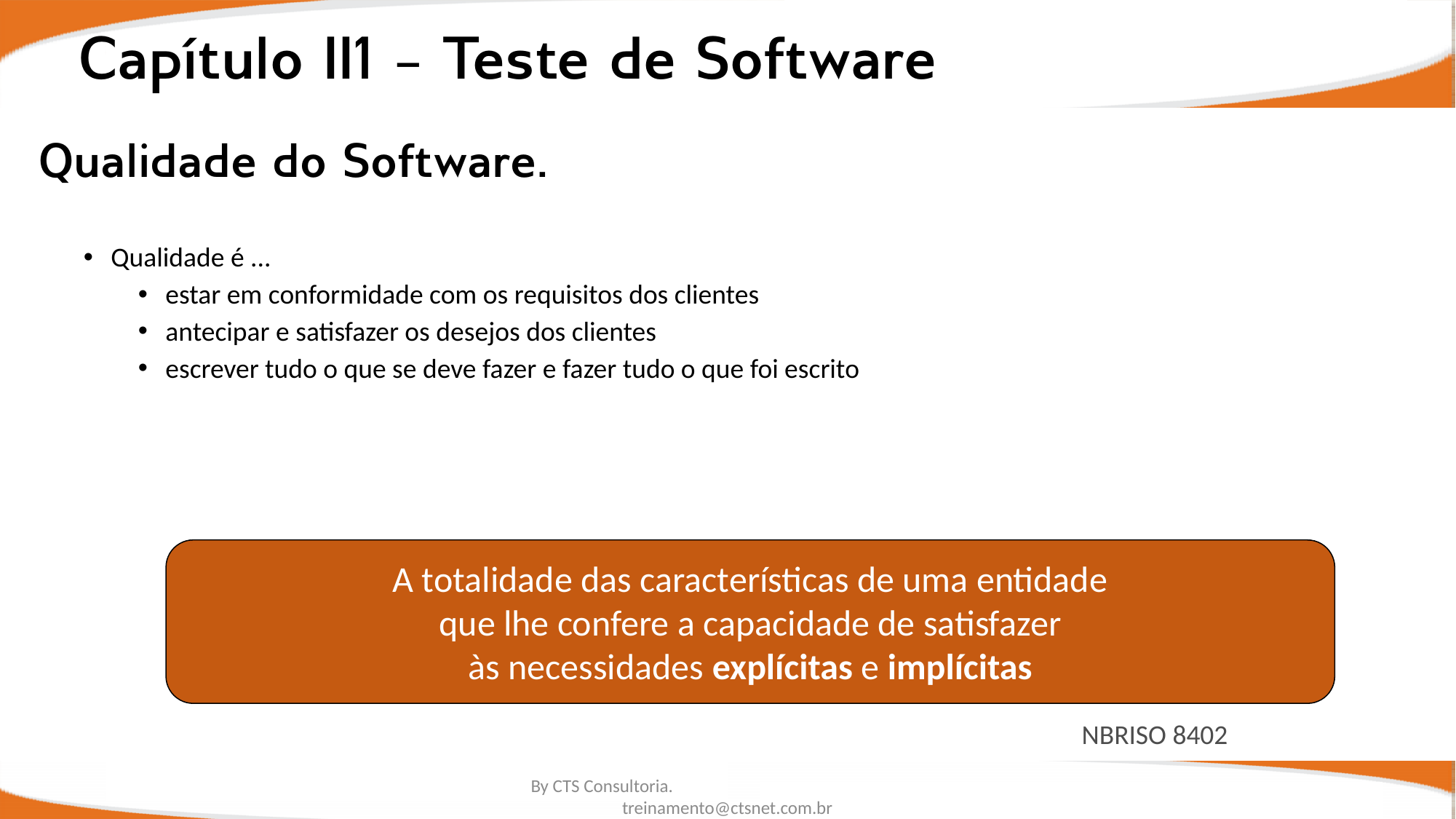

Capítulo II1 – Teste de Software
Qualidade do Software.
Qualidade é ...
estar em conformidade com os requisitos dos clientes
antecipar e satisfazer os desejos dos clientes
escrever tudo o que se deve fazer e fazer tudo o que foi escrito

A totalidade das características de uma entidade
que lhe confere a capacidade de satisfazer
às necessidades explícitas e implícitas
NBRISO 8402